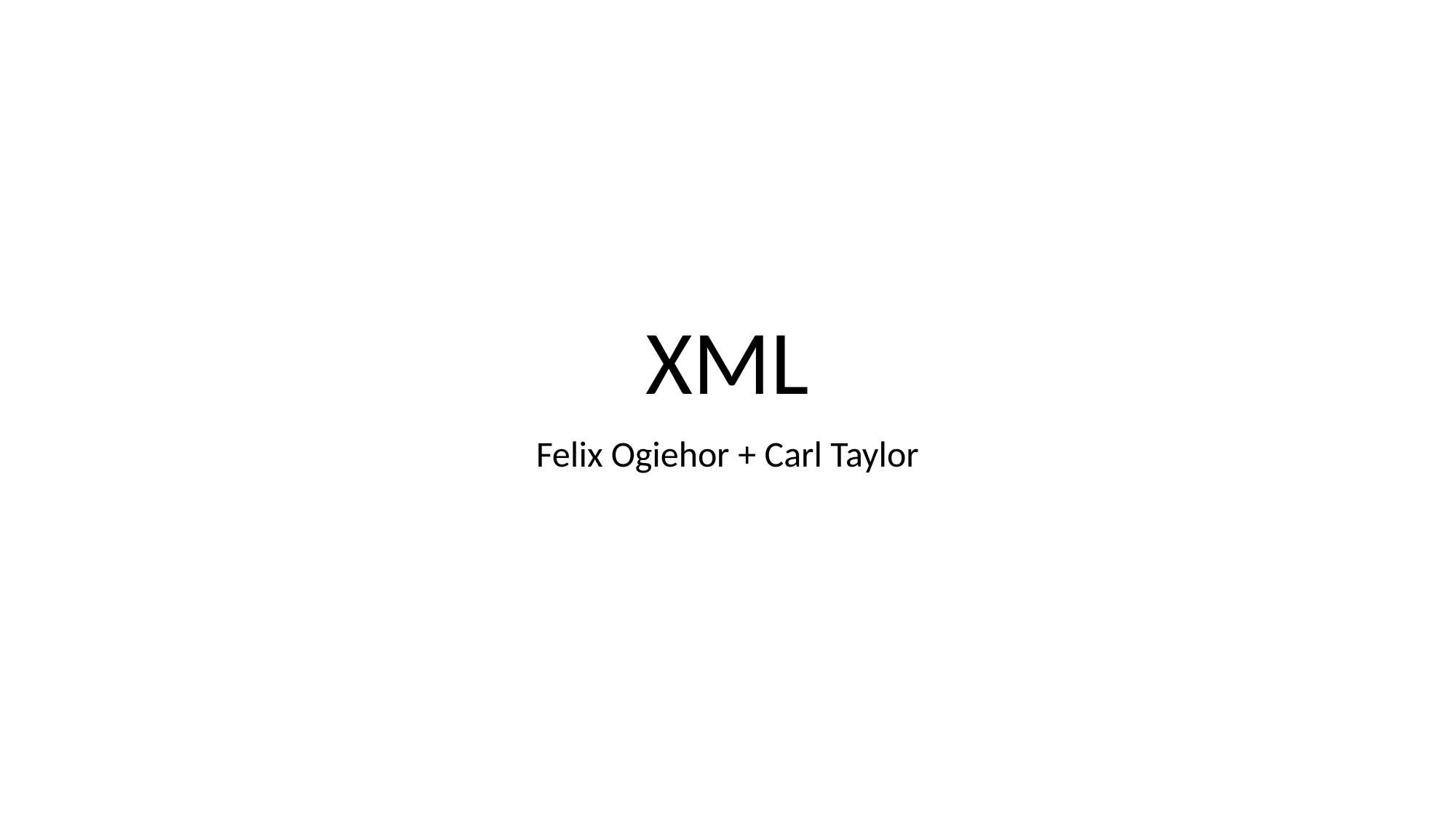

# XML
Felix Ogiehor + Carl Taylor